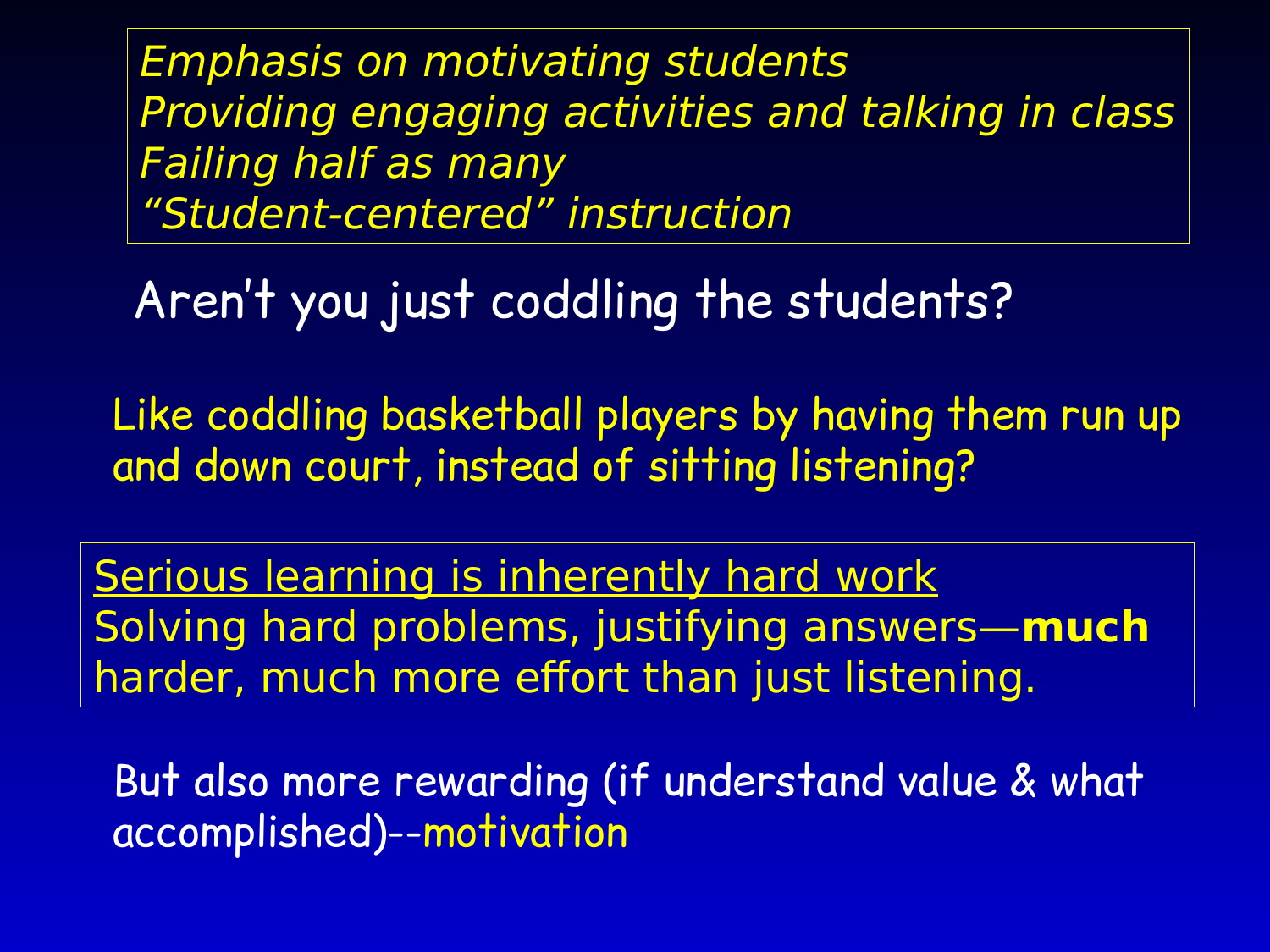

Emphasis on motivating students
Providing engaging activities and talking in class
Failing half as many
“Student-centered” instruction
Aren’t you just coddling the students?
Like coddling basketball players by having them run up and down court, instead of sitting listening?
Serious learning is inherently hard work
Solving hard problems, justifying answers—much harder, much more effort than just listening.
But also more rewarding (if understand value & what accomplished)--motivation